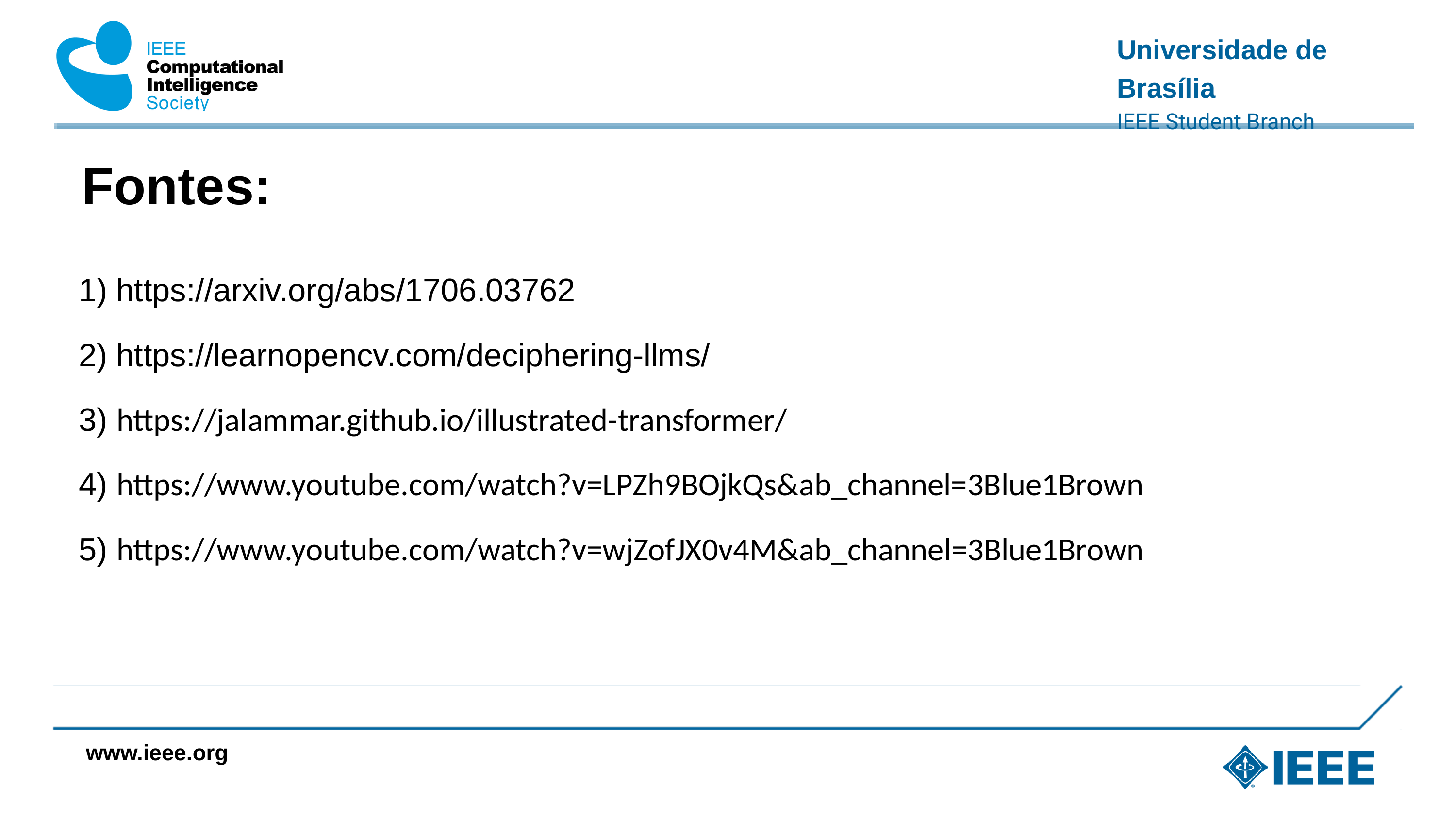

Universidade de Brasília
IEEE Student Branch

Fontes:

1) https://arxiv.org/abs/1706.03762

2) https://learnopencv.com/deciphering-llms/

3) https://jalammar.github.io/illustrated-transformer/

4) https://www.youtube.com/watch?v=LPZh9BOjkQs&ab_channel=3Blue1Brown

5) https://www.youtube.com/watch?v=wjZofJX0v4M&ab_channel=3Blue1Brown

www.ieee.org